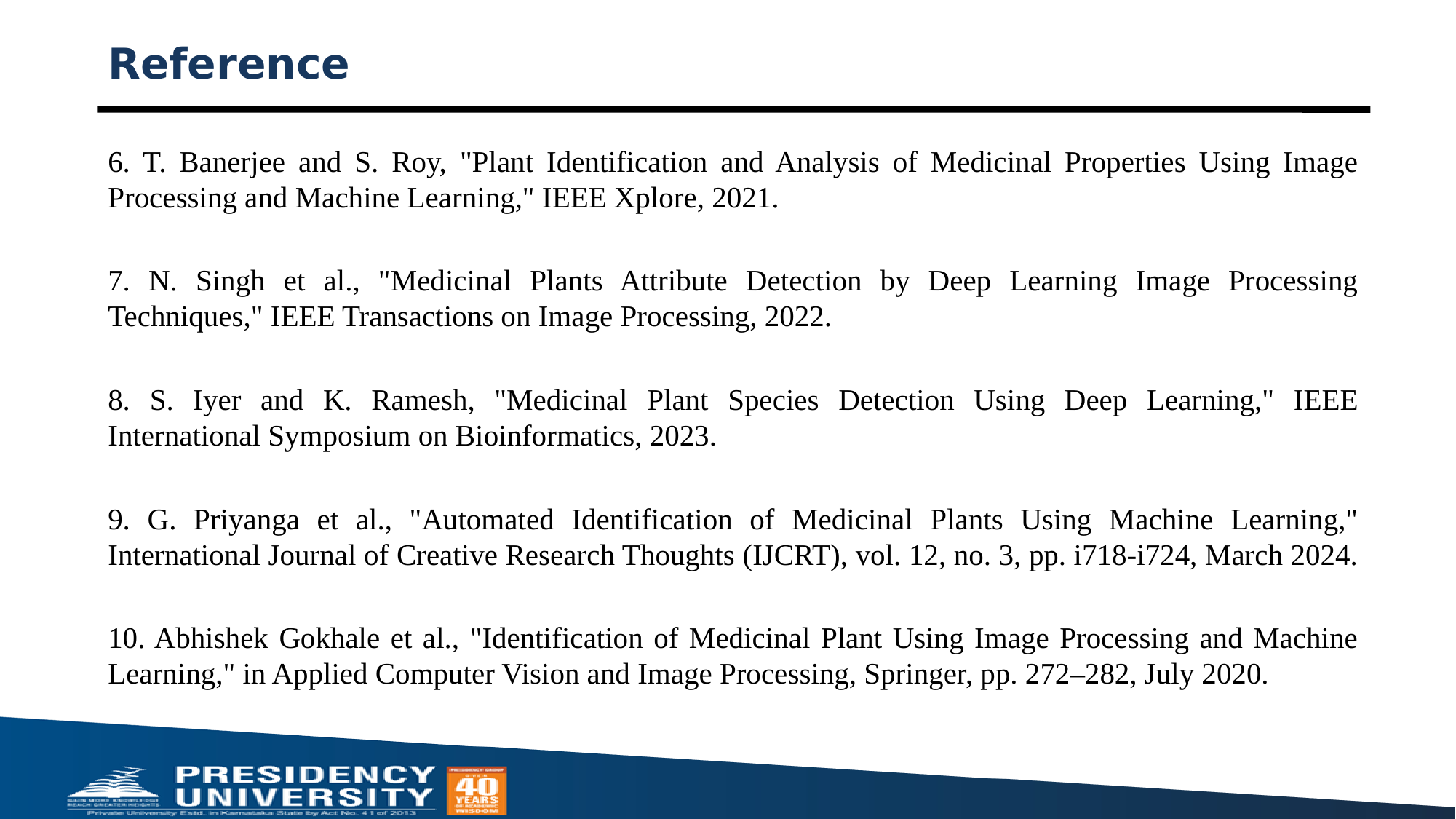

# Reference
6. T. Banerjee and S. Roy, "Plant Identification and Analysis of Medicinal Properties Using Image Processing and Machine Learning," IEEE Xplore, 2021.

7. N. Singh et al., "Medicinal Plants Attribute Detection by Deep Learning Image Processing Techniques," IEEE Transactions on Image Processing, 2022.

8. S. Iyer and K. Ramesh, "Medicinal Plant Species Detection Using Deep Learning," IEEE International Symposium on Bioinformatics, 2023.

9. G. Priyanga et al., "Automated Identification of Medicinal Plants Using Machine Learning," International Journal of Creative Research Thoughts (IJCRT), vol. 12, no. 3, pp. i718-i724, March 2024.

10. Abhishek Gokhale et al., "Identification of Medicinal Plant Using Image Processing and Machine Learning," in Applied Computer Vision and Image Processing, Springer, pp. 272–282, July 2020.